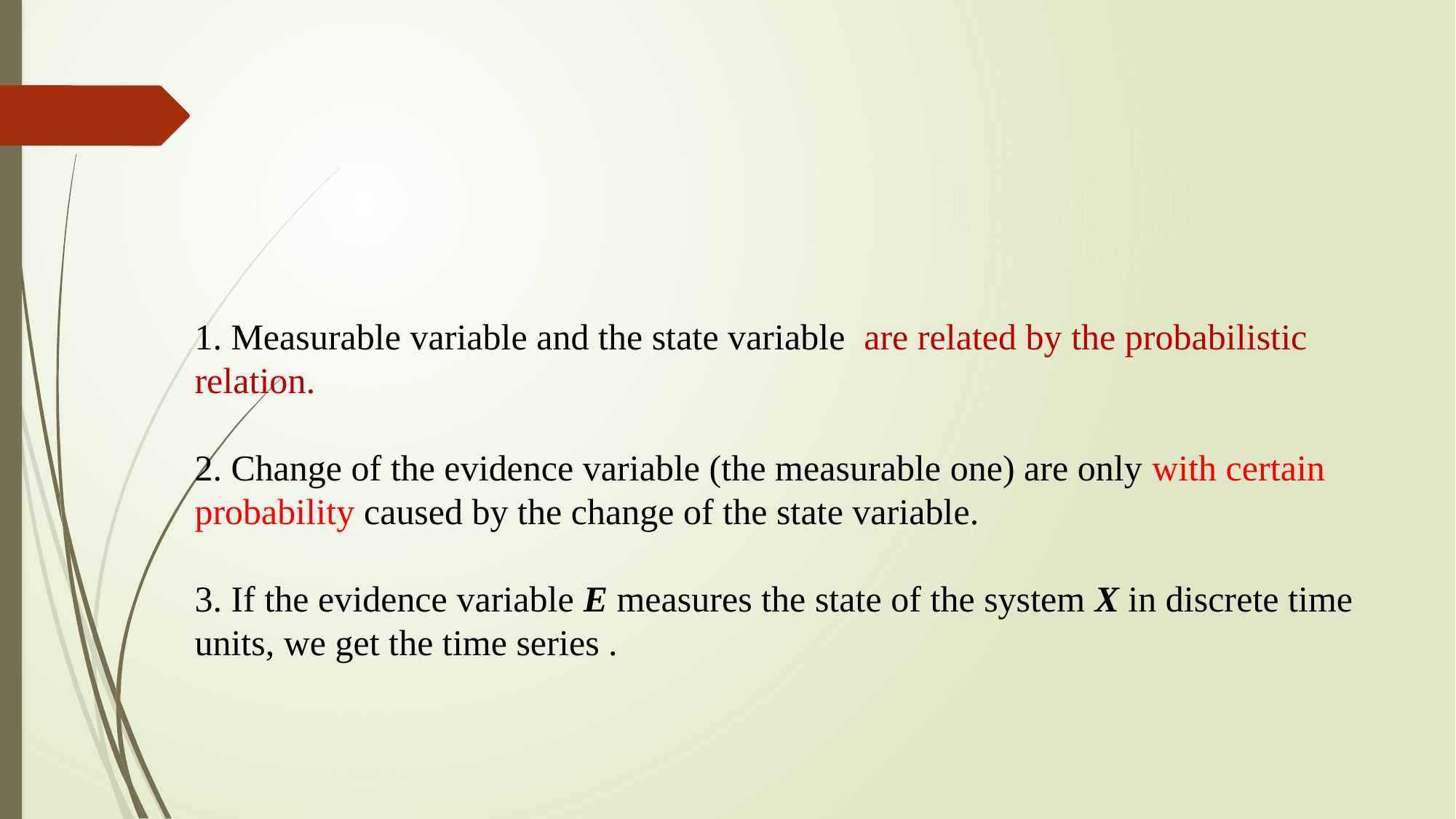

1. Measurable variable and the state variable  are related by the probabilistic relation.

2. Change of the evidence variable (the measurable one) are only with certain probability caused by the change of the state variable.

3. If the evidence variable E measures the state of the system X in discrete time units, we get the time series .